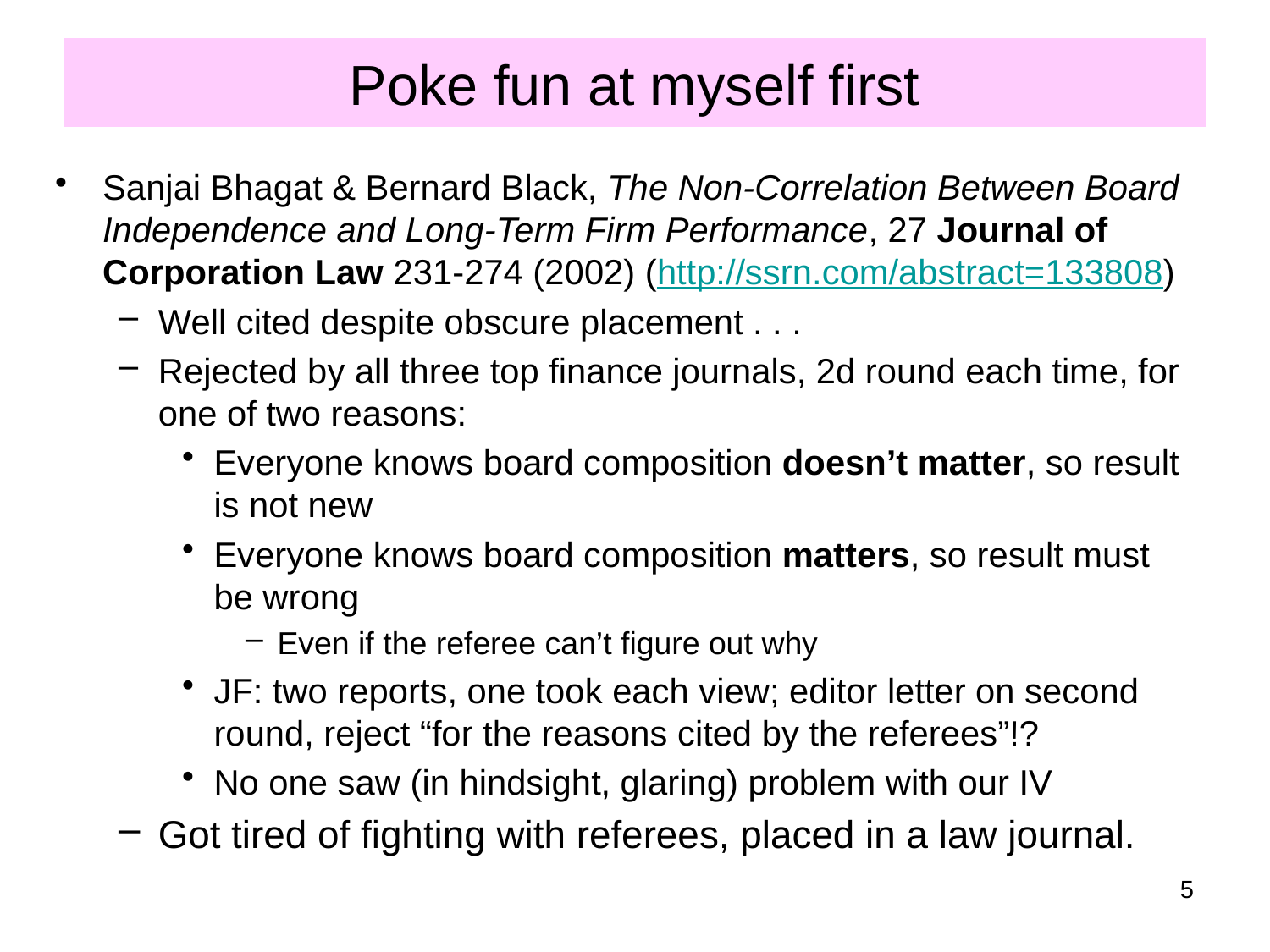

# Poke fun at myself first
Sanjai Bhagat & Bernard Black, The Non-Correlation Between Board Independence and Long-Term Firm Performance, 27 Journal of Corporation Law 231-274 (2002) (http://ssrn.com/abstract=133808)
Well cited despite obscure placement . . .
Rejected by all three top finance journals, 2d round each time, for one of two reasons:
Everyone knows board composition doesn’t matter, so result is not new
Everyone knows board composition matters, so result must be wrong
Even if the referee can’t figure out why
JF: two reports, one took each view; editor letter on second round, reject “for the reasons cited by the referees”!?
No one saw (in hindsight, glaring) problem with our IV
Got tired of fighting with referees, placed in a law journal.
5